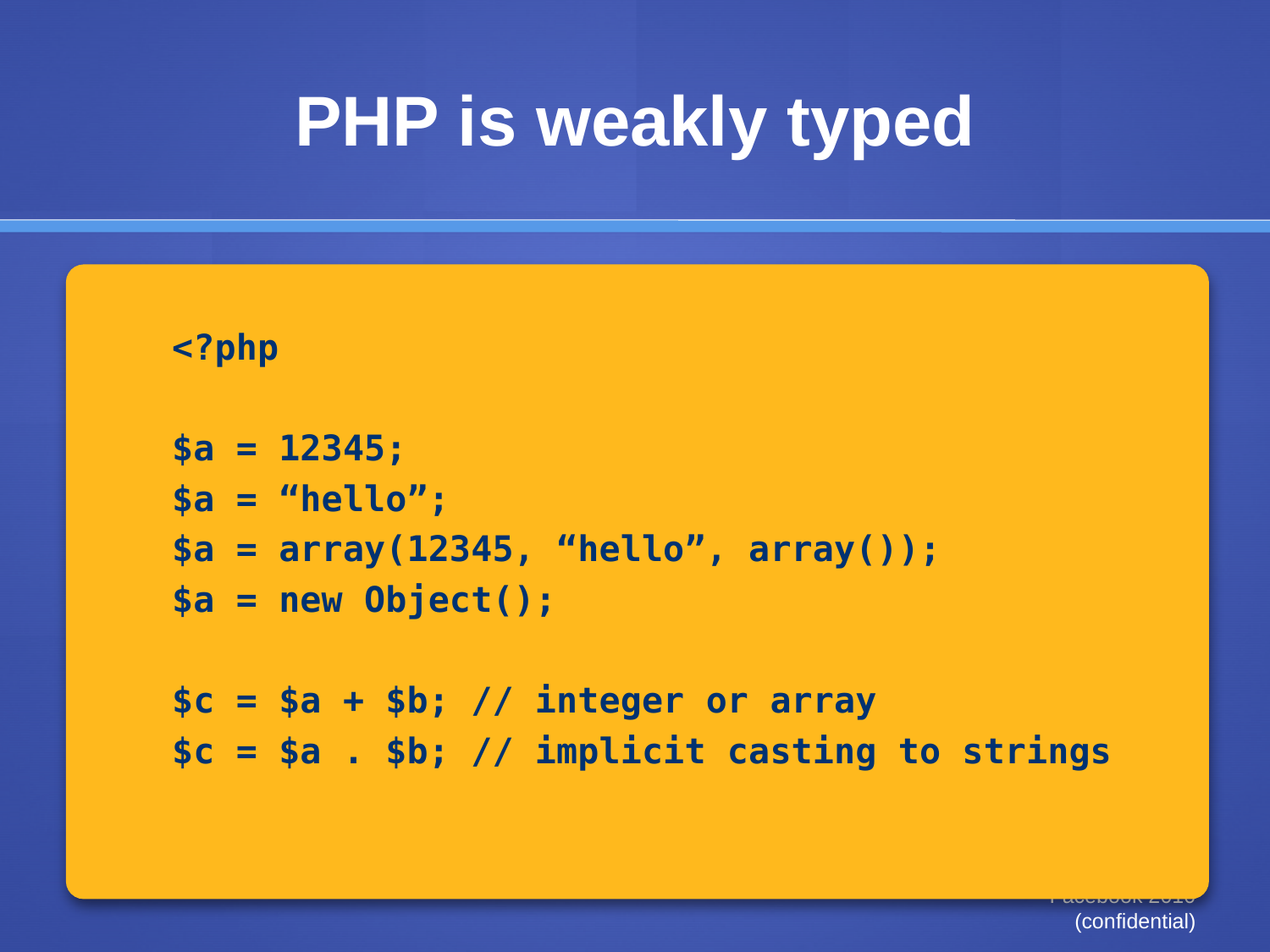

# PHP is weakly typed

<?php

$a = 12345;
$a = “hello”;
$a = array(12345, “hello”, array());
$a = new Object();

$c = $a + $b; // integer or array
$c = $a . $b; // implicit casting to strings

Facebook 2010 (confidential)